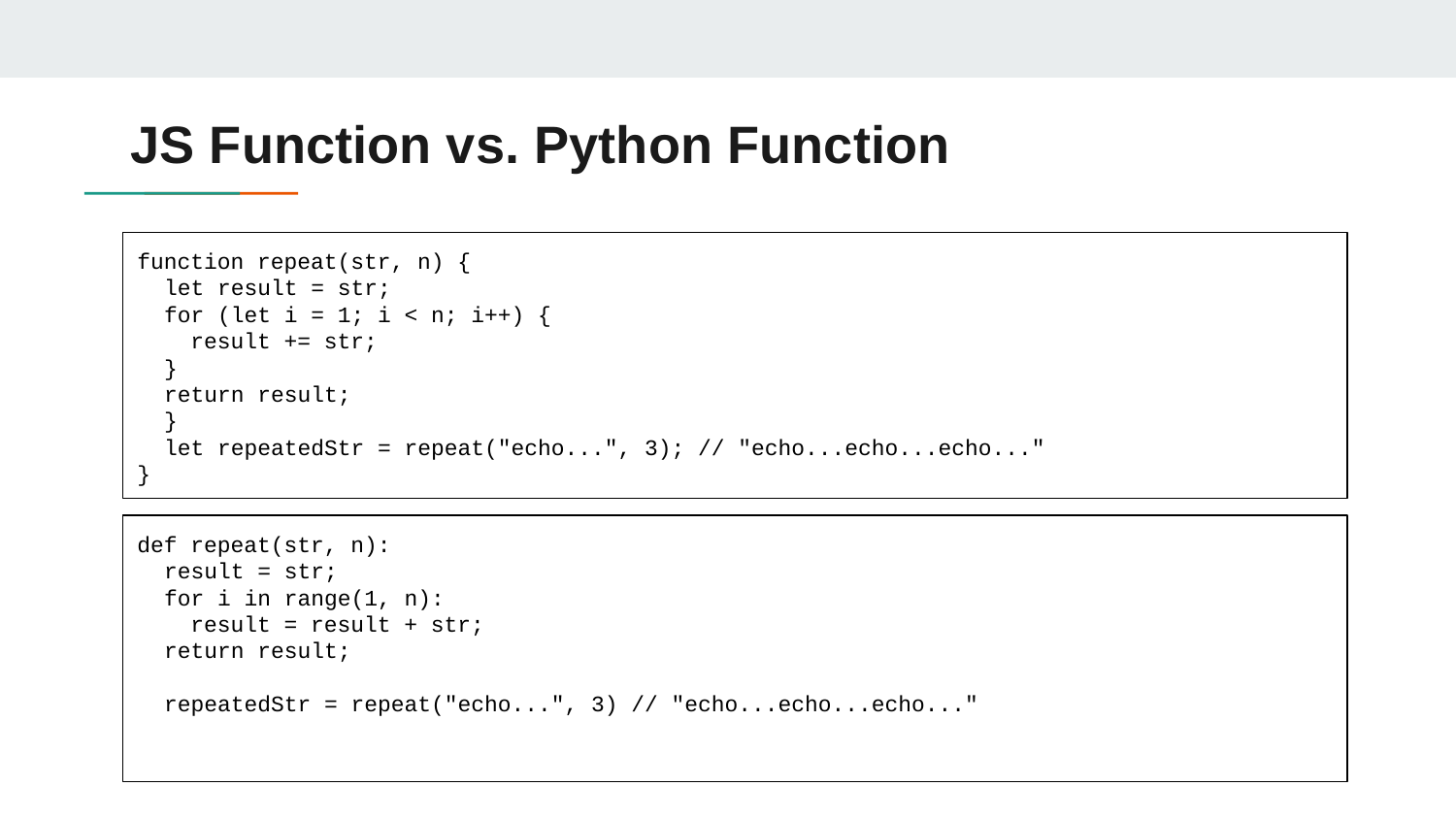

# JS Function vs. Python Function
function repeat(str, n) {
  let result = str;
  for (let i = 1; i < n; i++) {
    result += str;
  }
  return result;
  }
  let repeatedStr = repeat("echo...", 3); // "echo...echo...echo..."
}

def repeat(str, n):
  result = str;
  for i in range(1, n):
    result = result + str;
  return result;

  repeatedStr = repeat("echo...", 3) // "echo...echo...echo..."